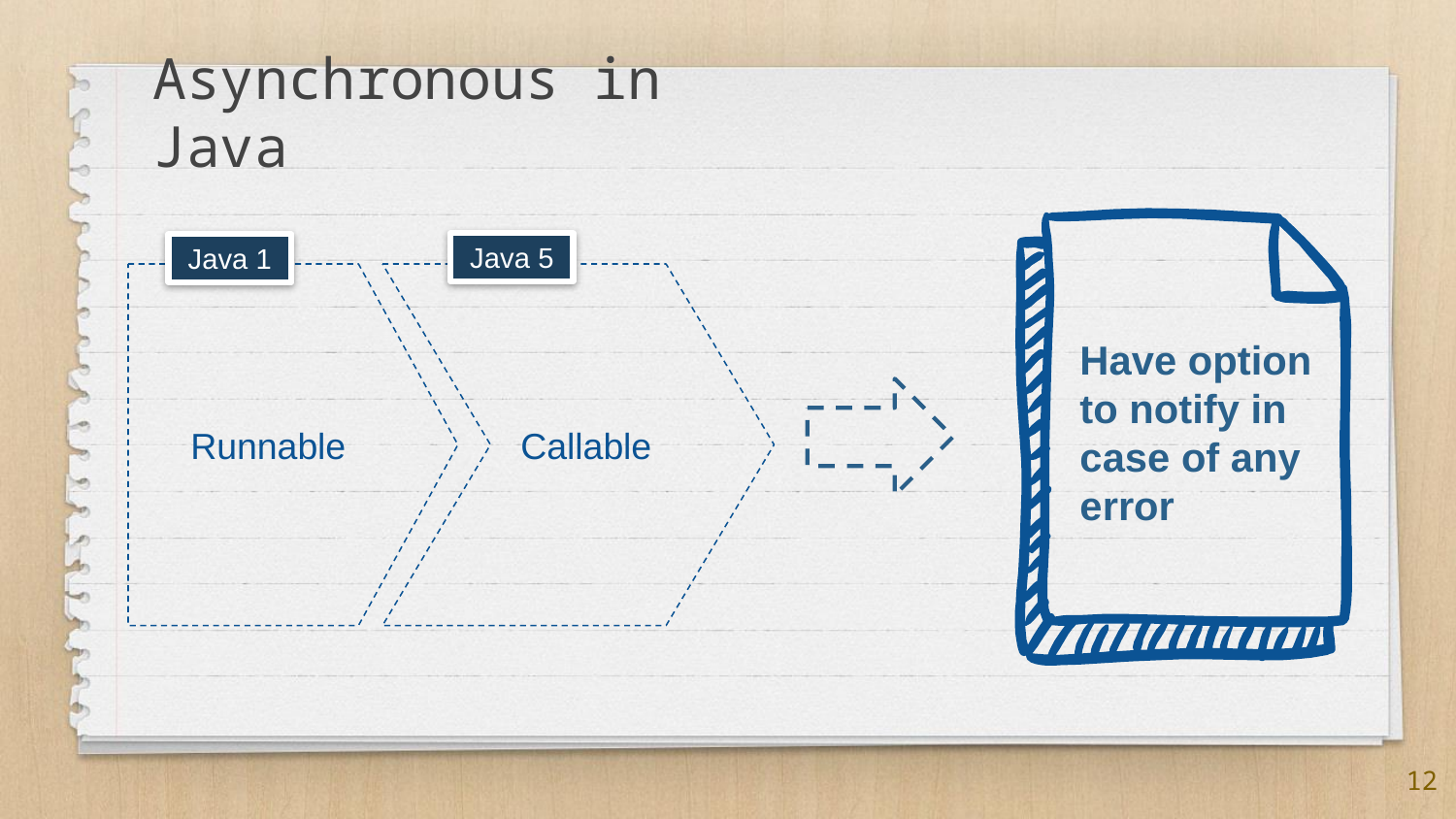

Asynchronous in Java

Have option to notify in case of any error

Java 5
Java 1
Runnable
Callable

12